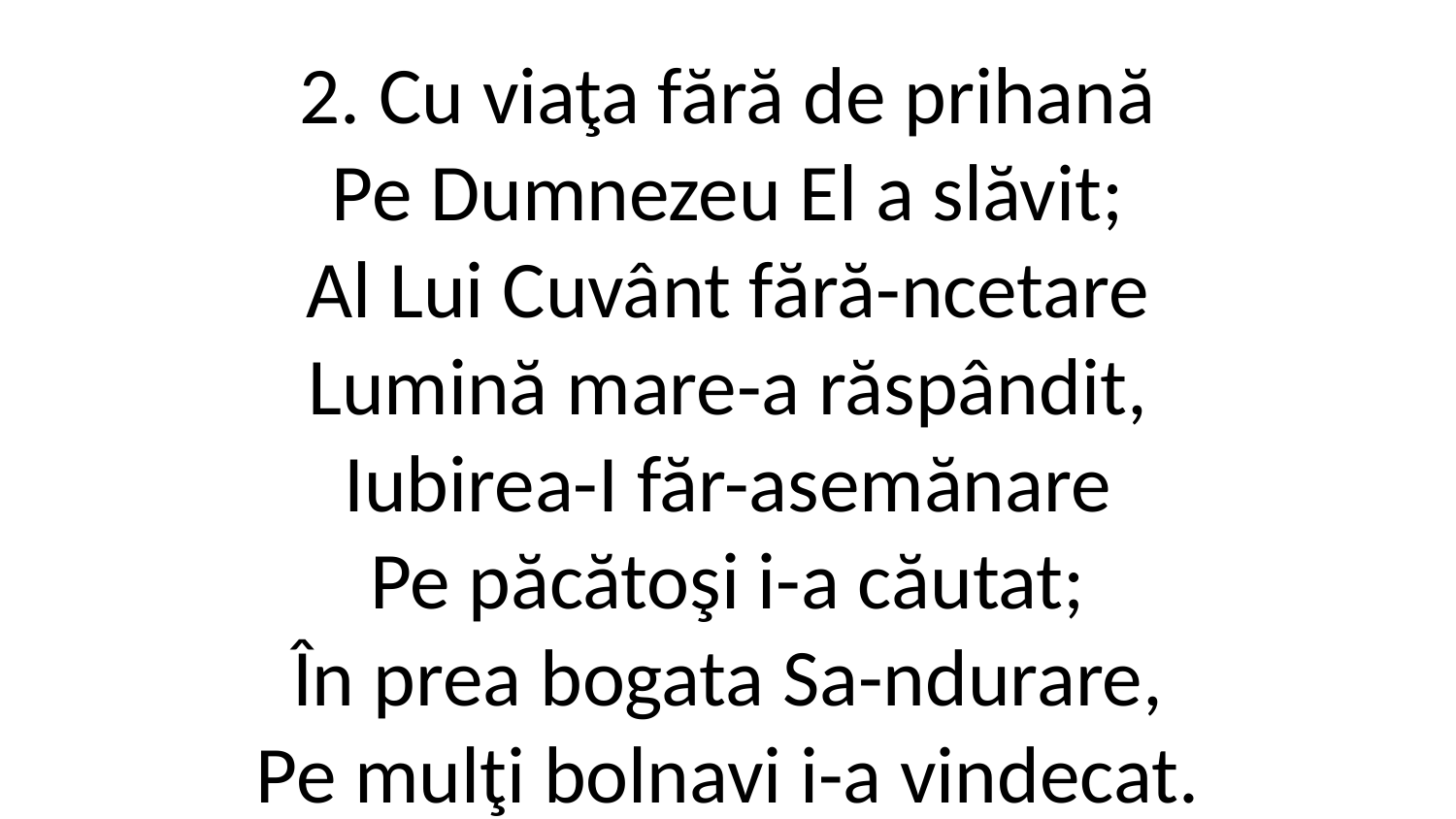

2. Cu viaţa fără de prihană
Pe Dumnezeu El a slăvit;
Al Lui Cuvânt fără-ncetare
Lumină mare-a răspândit,
Iubirea-I făr-asemănare
Pe păcătoşi i-a căutat;
În prea bogata Sa-ndurare,
Pe mulţi bolnavi i-a vindecat.